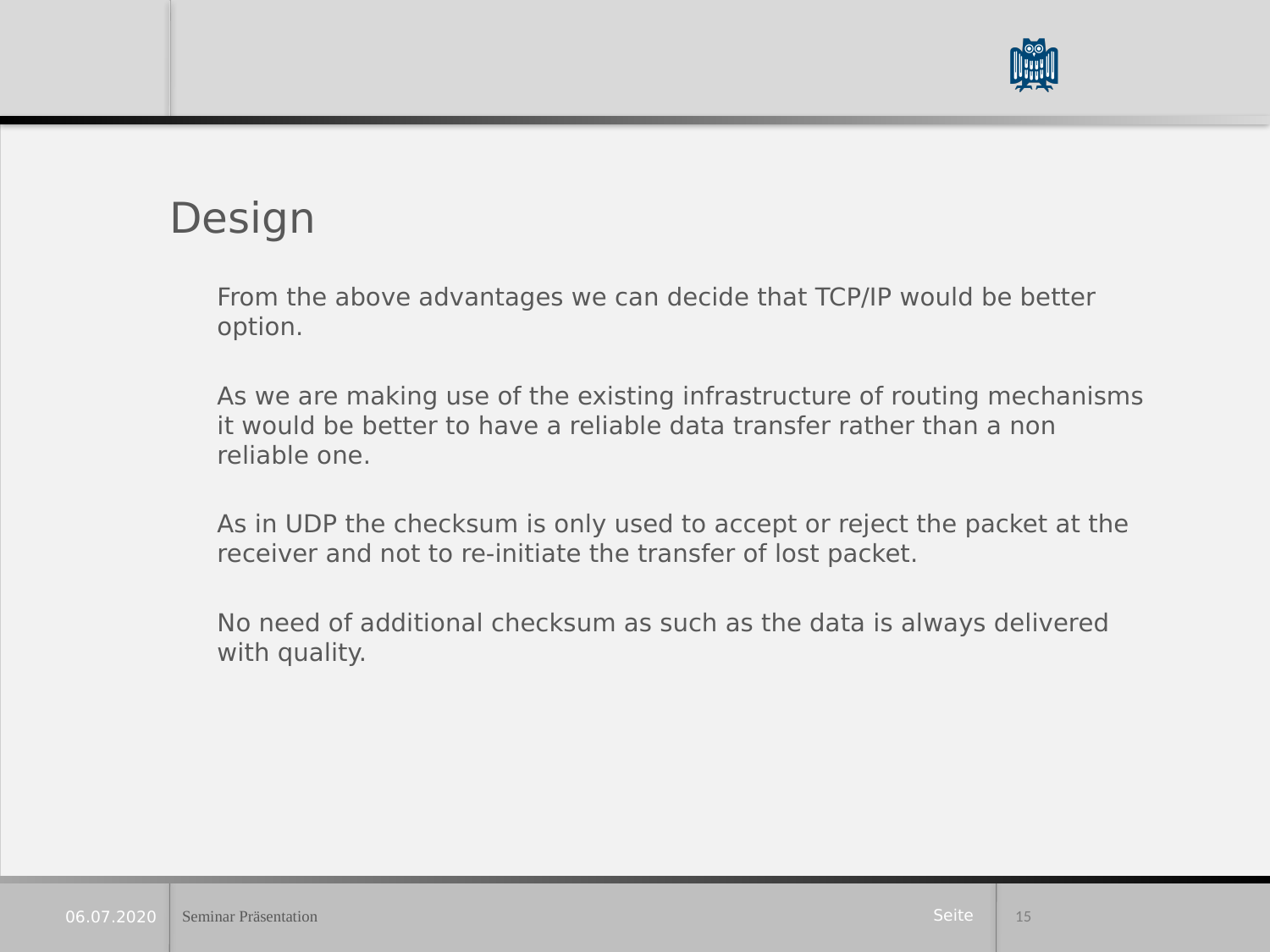

Design

	From the above advantages we can decide that TCP/IP would be better option.

	As we are making use of the existing infrastructure of routing mechanisms it would be better to have a reliable data transfer rather than a non reliable one.

	As in UDP the checksum is only used to accept or reject the packet at the receiver and not to re-initiate the transfer of lost packet.

	No need of additional checksum as such as the data is always delivered with quality.
Seminar Präsentation
15
06.07.2020